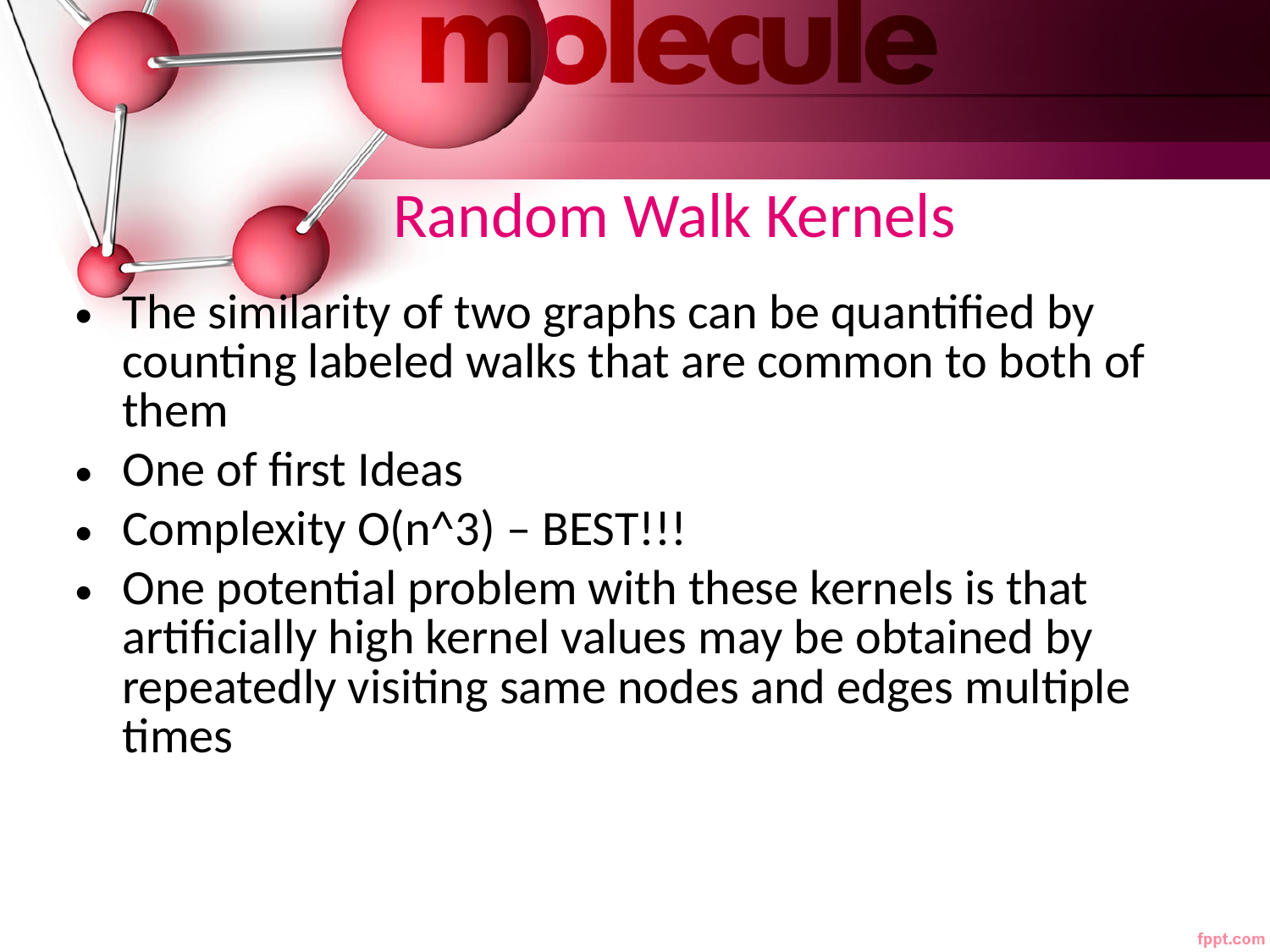

Random Walk Kernels
The similarity of two graphs can be quantified by counting labeled walks that are common to both of them
One of first Ideas
Complexity O(n^3) – BEST!!!
One potential problem with these kernels is that artificially high kernel values may be obtained by repeatedly visiting same nodes and edges multiple times